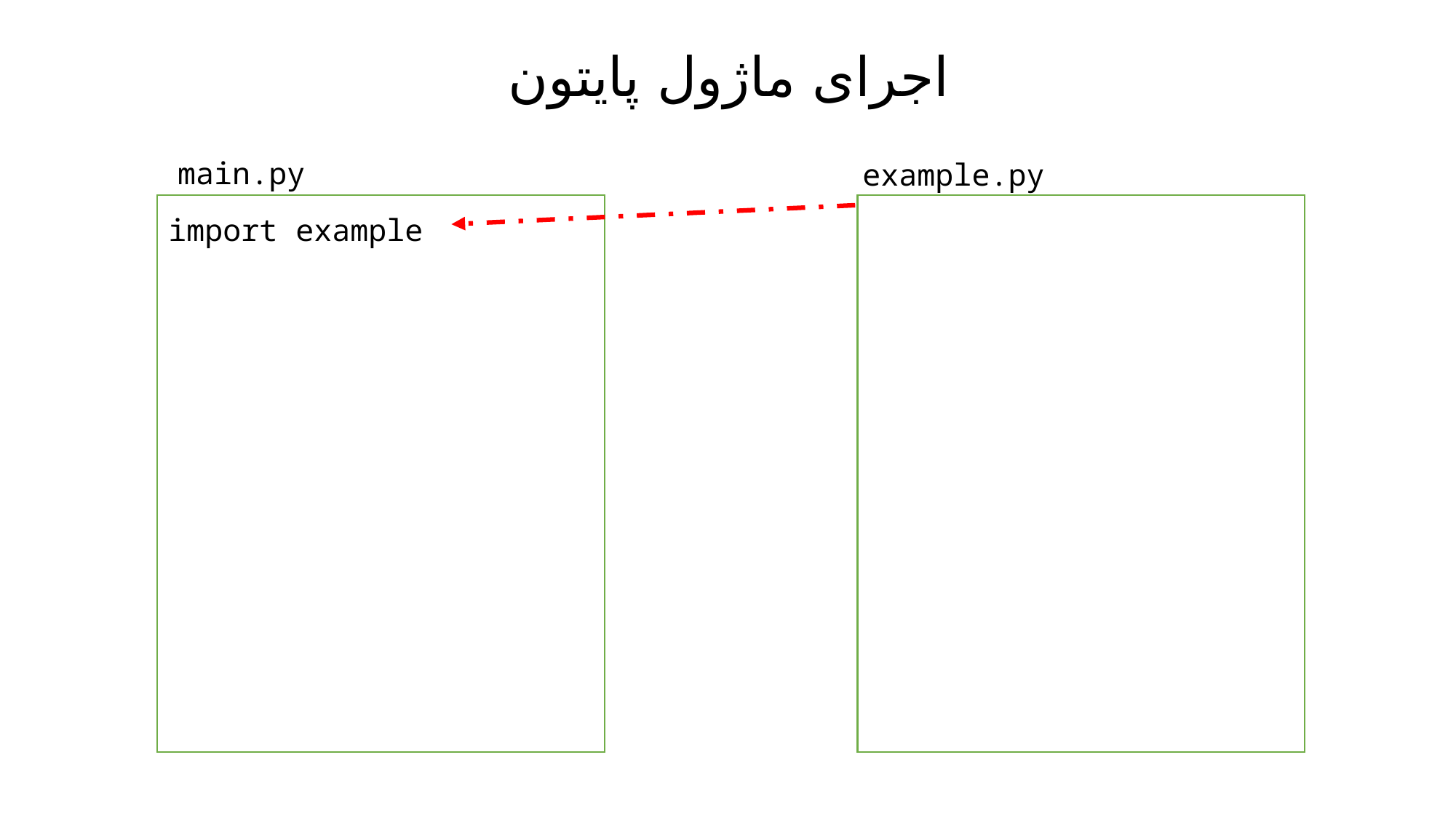

# اجرای ماژول پایتون
example.py
main.py
import example